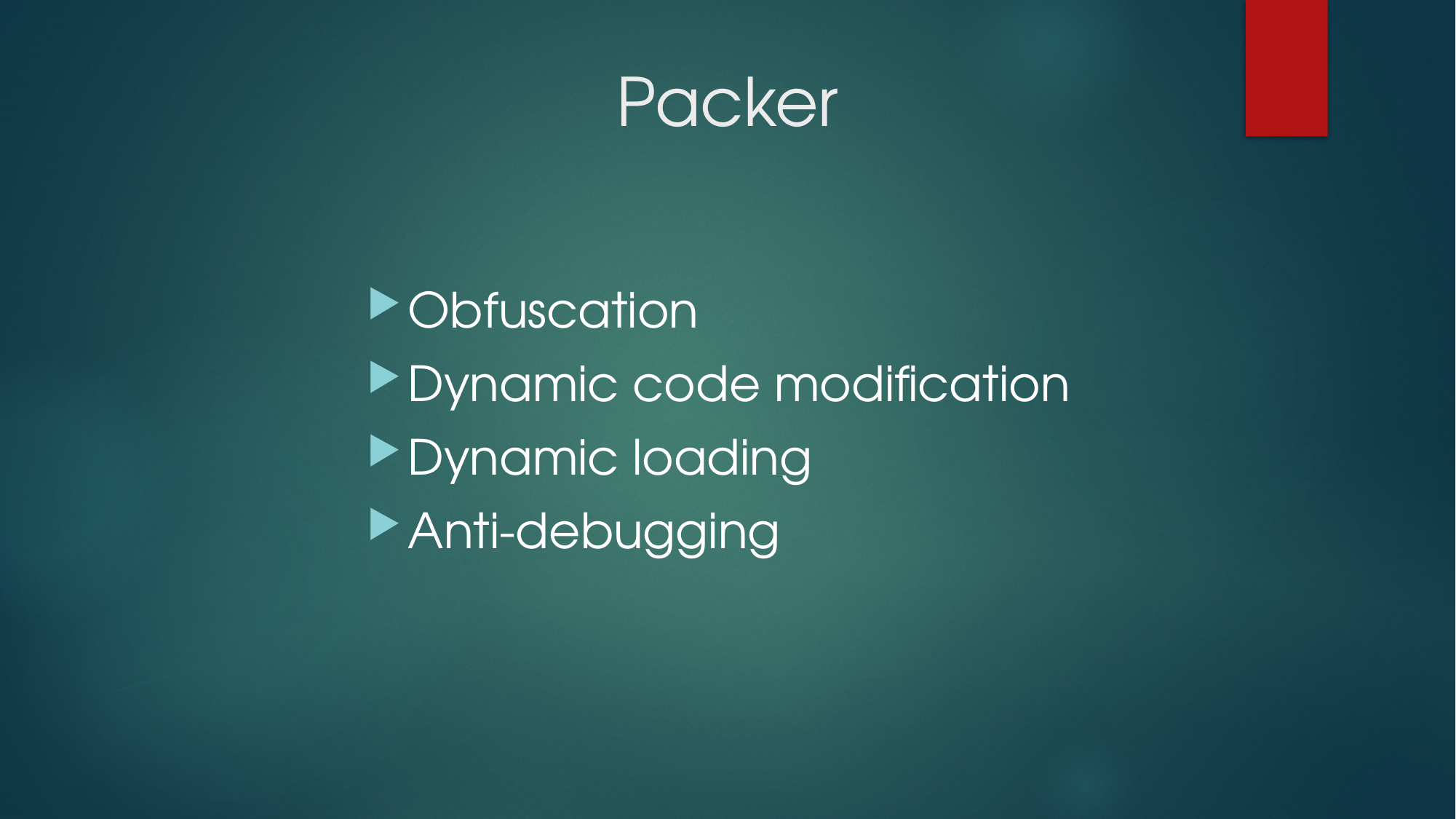

# Packer
Obfuscation
Dynamic code modification
Dynamic loading
Anti-debugging